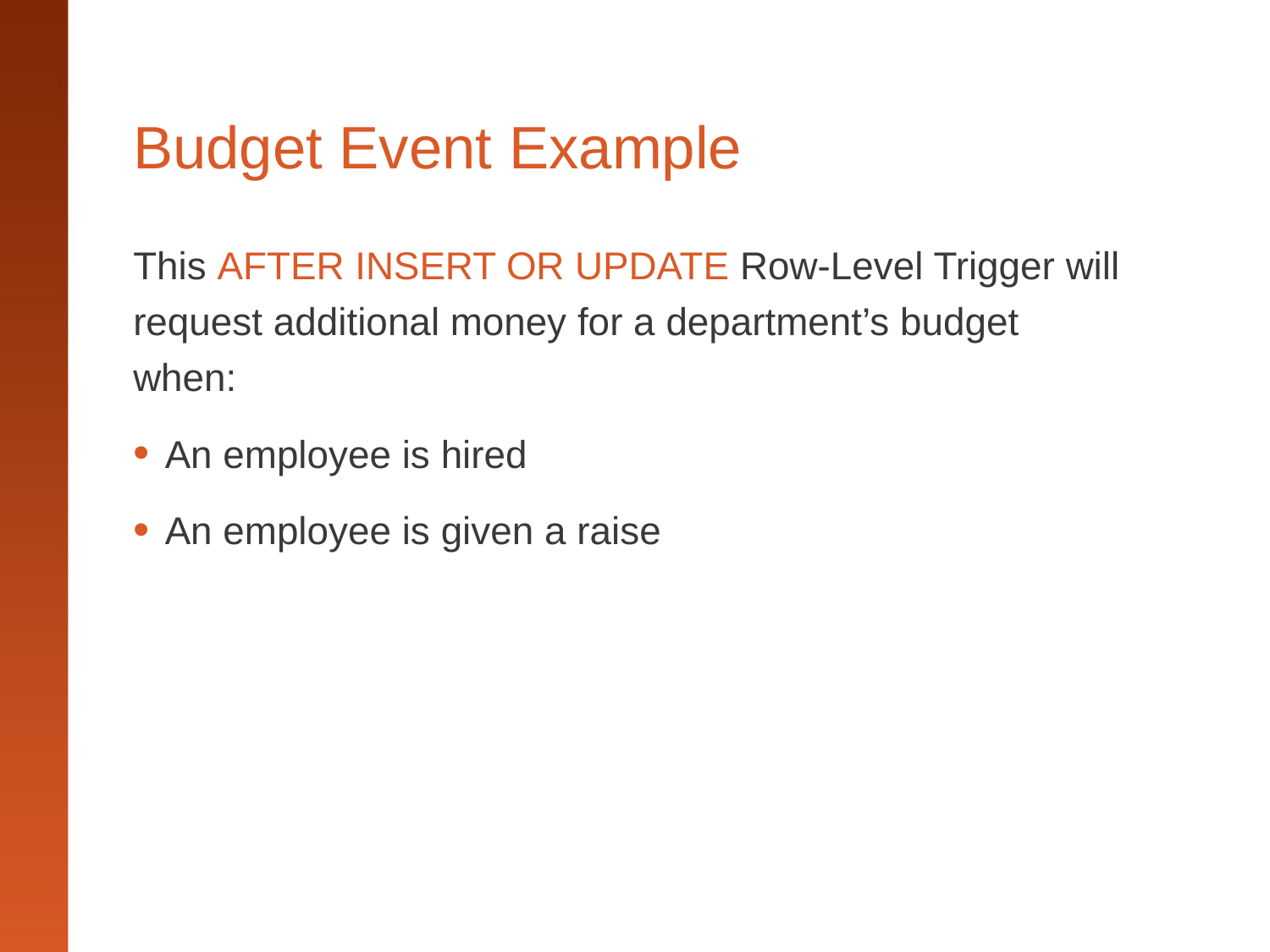

# Budget Event Example
This AFTER INSERT OR UPDATE Row-Level Trigger will request additional money for a department’s budget when:
An employee is hired
An employee is given a raise